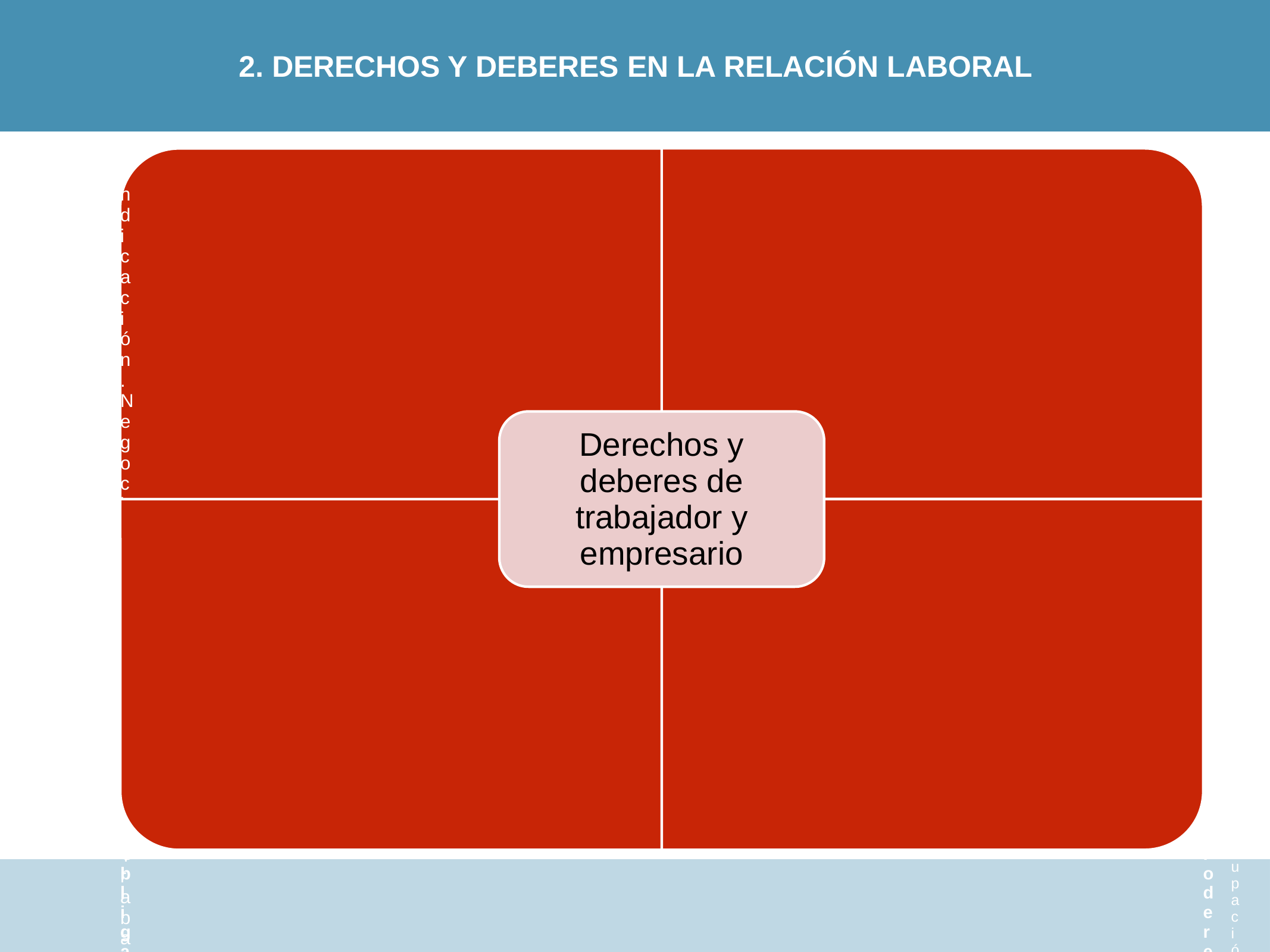

2. DERECHOS Y DEBERES EN LA RELACIÓN LABORAL
Derechos y deberes de trabajador y empresario
Sindicación.
Negociación colectiva.